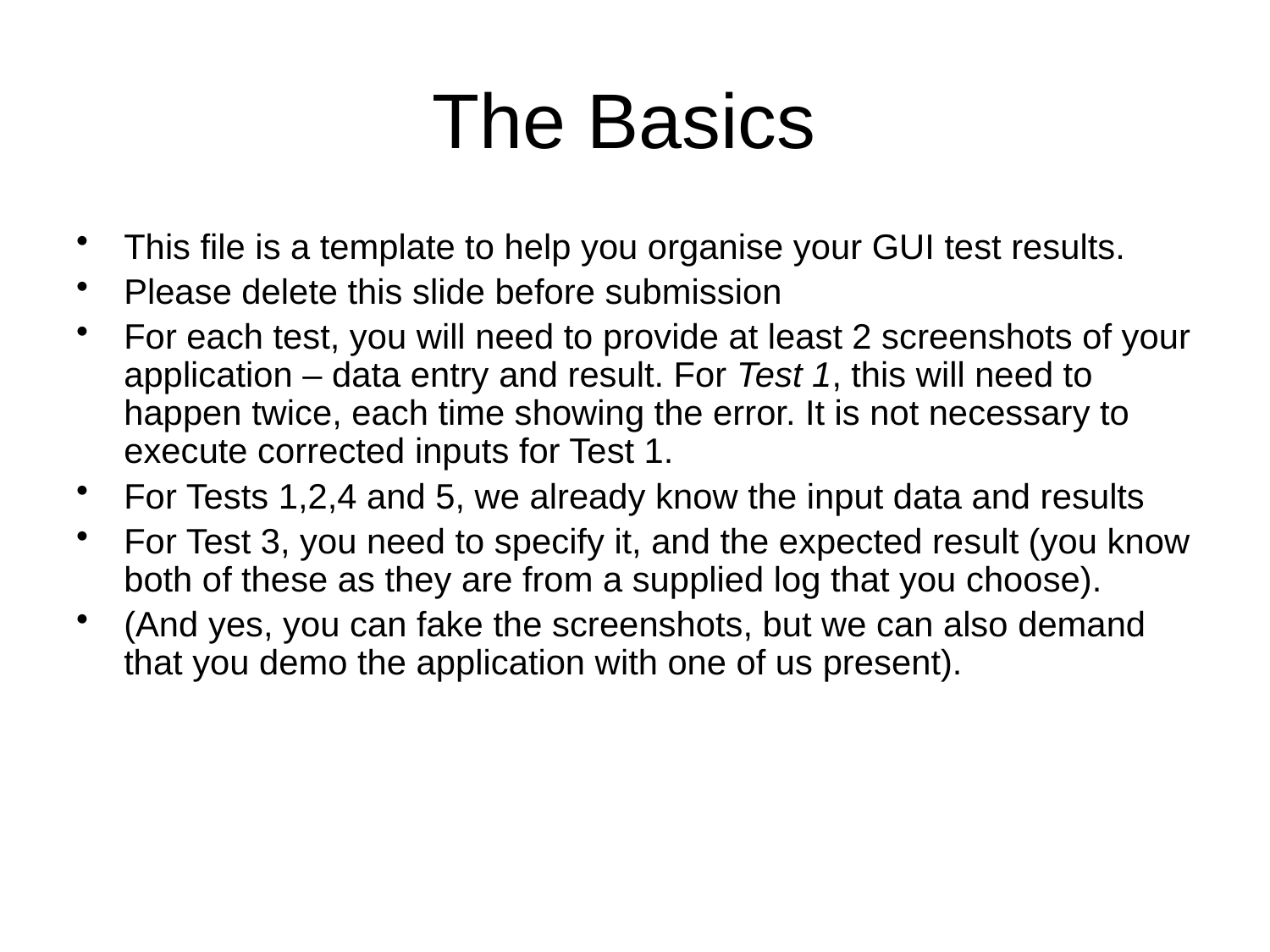

# The Basics
This file is a template to help you organise your GUI test results.
Please delete this slide before submission
For each test, you will need to provide at least 2 screenshots of your application – data entry and result. For Test 1, this will need to happen twice, each time showing the error. It is not necessary to execute corrected inputs for Test 1.
For Tests 1,2,4 and 5, we already know the input data and results
For Test 3, you need to specify it, and the expected result (you know both of these as they are from a supplied log that you choose).
(And yes, you can fake the screenshots, but we can also demand that you demo the application with one of us present).